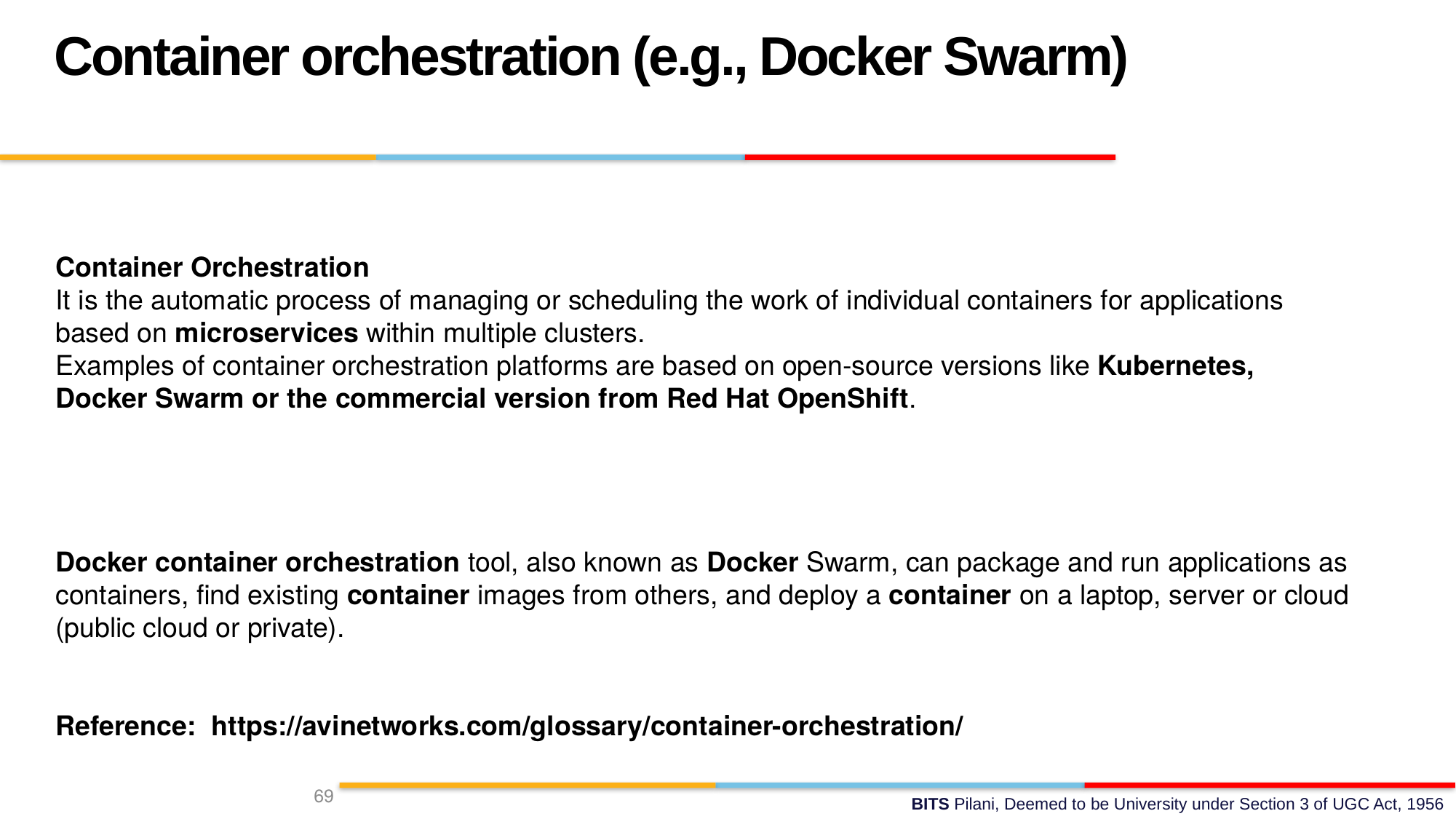

Container orchestration (e.g., Docker Swarm)

Container Orchestration
It is the automatic process of managing or scheduling the work of individual containers for applications based on microservices within multiple clusters.
Examples of container orchestration platforms are based on open-source versions like Kubernetes, Docker Swarm or the commercial version from Red Hat OpenShift.

Docker container orchestration tool, also known as Docker Swarm, can package and run applications as containers, find existing container images from others, and deploy a container on a laptop, server or cloud (public cloud or private).

Reference:  https://avinetworks.com/glossary/container-orchestration/

69